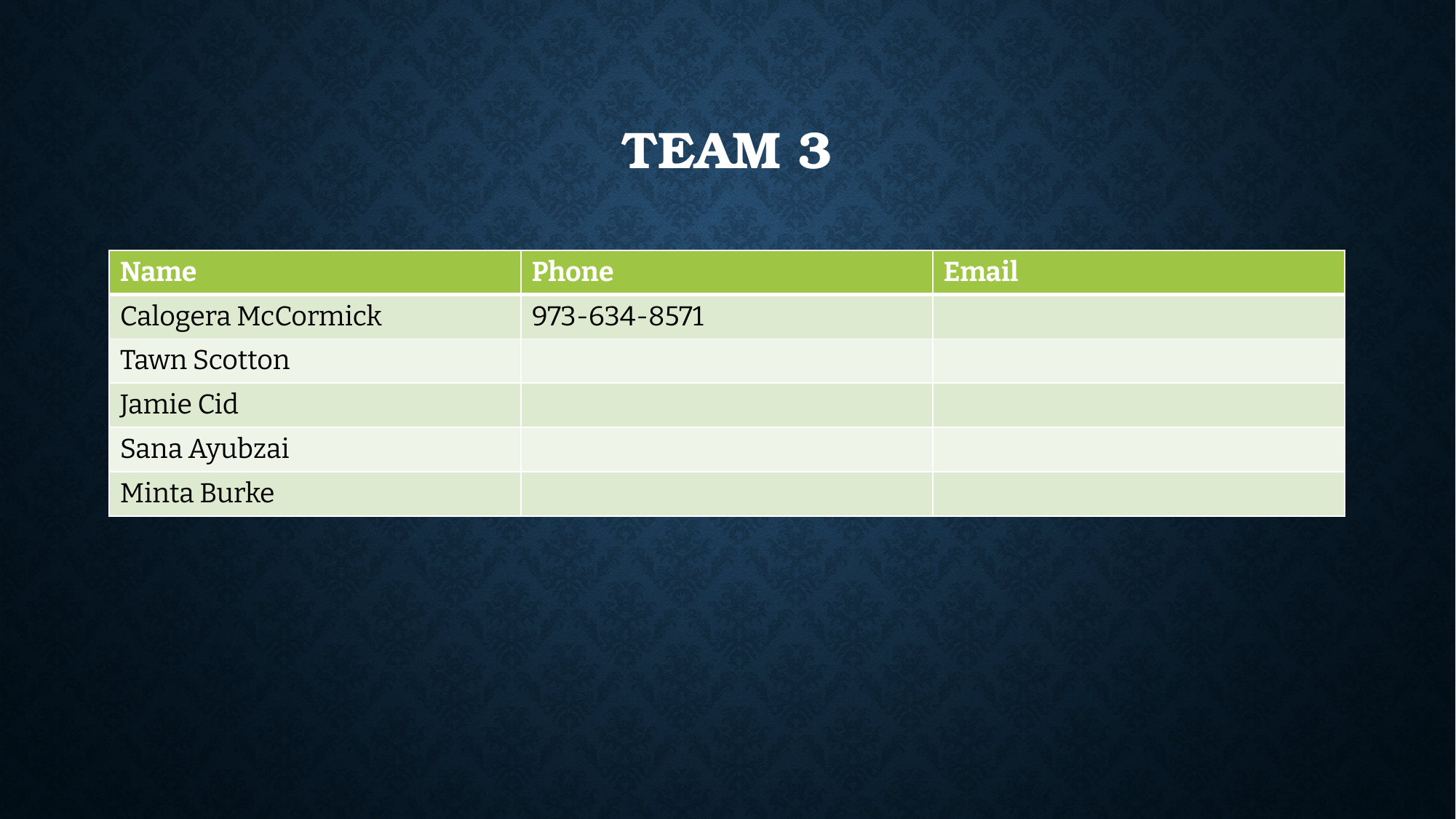

# Team 3
| Name | Phone | Email |
| --- | --- | --- |
| Calogera McCormick | 973-634-8571 |  |
| Tawn Scotton |  |  |
| Jamie Cid |  |  |
| Sana Ayubzai |  |  |
| Minta Burke |  |  |